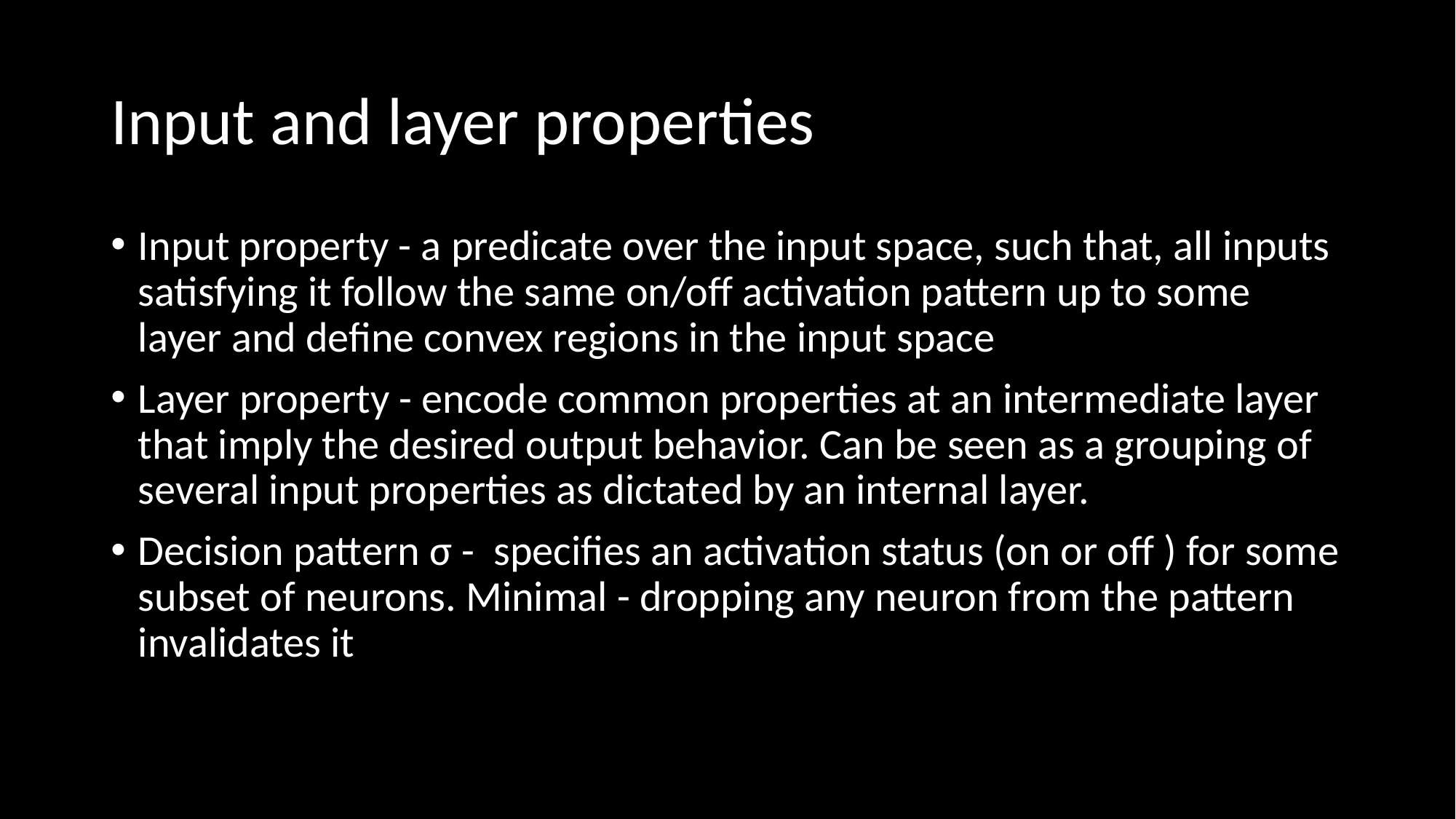

# Input and layer properties
Input property - a predicate over the input space, such that, all inputs satisfying it follow the same on/off activation pattern up to some layer and define convex regions in the input space
Layer property - encode common properties at an intermediate layer that imply the desired output behavior. Can be seen as a grouping of several input properties as dictated by an internal layer.
Decision pattern σ -  specifies an activation status (on or off ) for some subset of neurons. Minimal - dropping any neuron from the pattern invalidates it